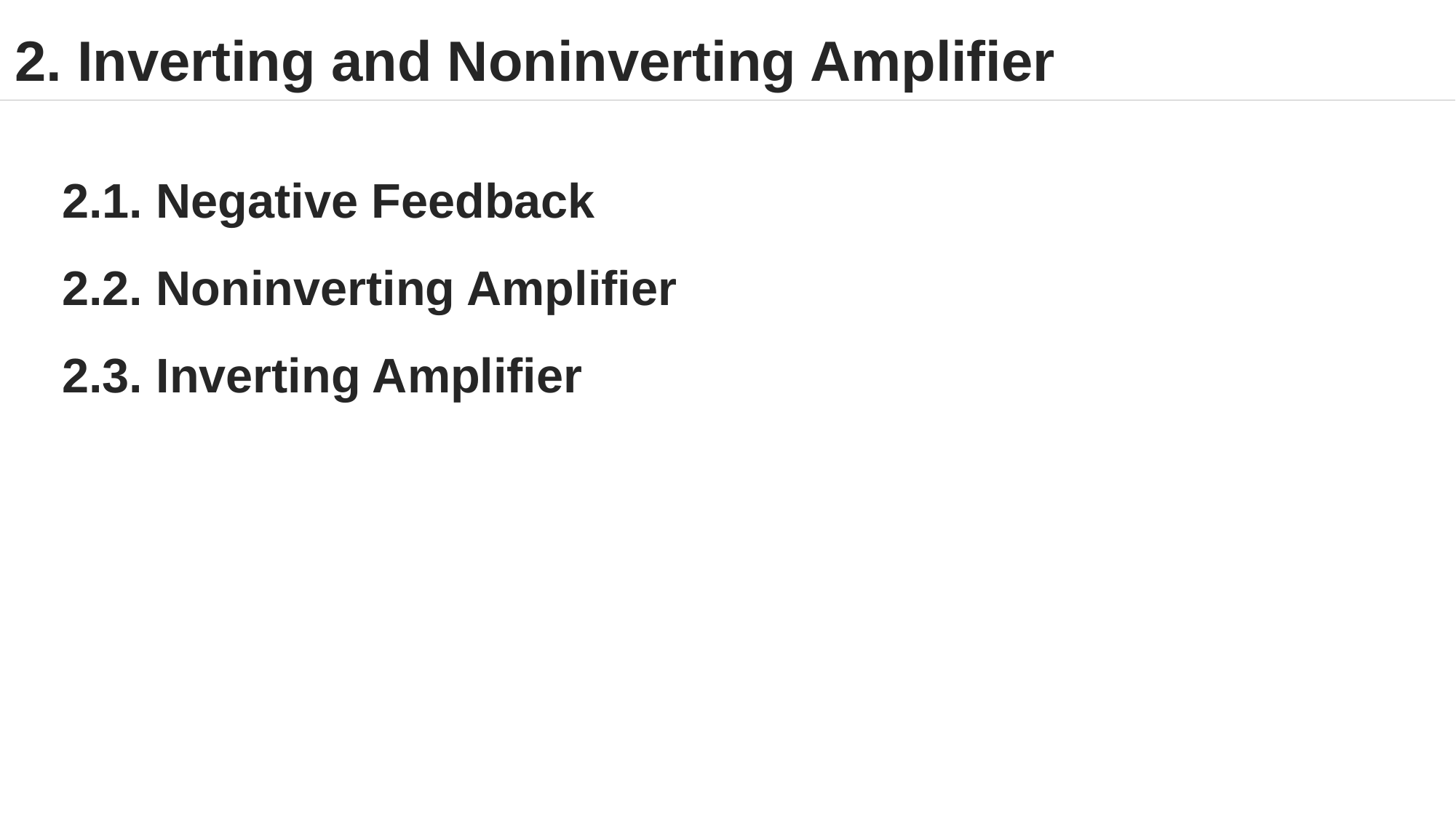

# 2. Inverting and Noninverting Amplifier
2.1. Negative Feedback
2.2. Noninverting Amplifier
2.3. Inverting Amplifier